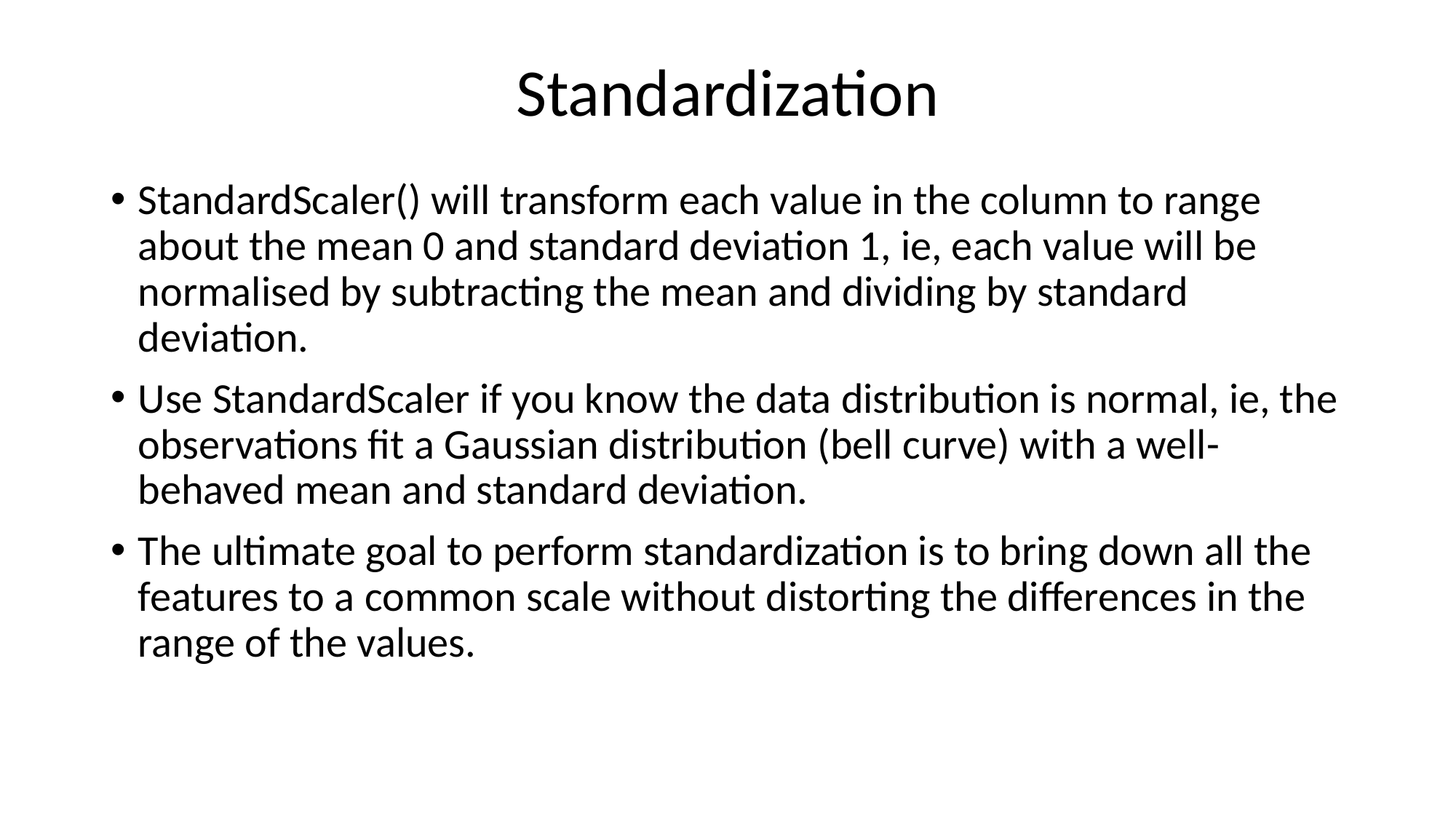

# Standardization
StandardScaler() will transform each value in the column to range about the mean 0 and standard deviation 1, ie, each value will be normalised by subtracting the mean and dividing by standard deviation.
Use StandardScaler if you know the data distribution is normal, ie, the observations fit a Gaussian distribution (bell curve) with a well-behaved mean and standard deviation.
The ultimate goal to perform standardization is to bring down all the features to a common scale without distorting the differences in the range of the values.